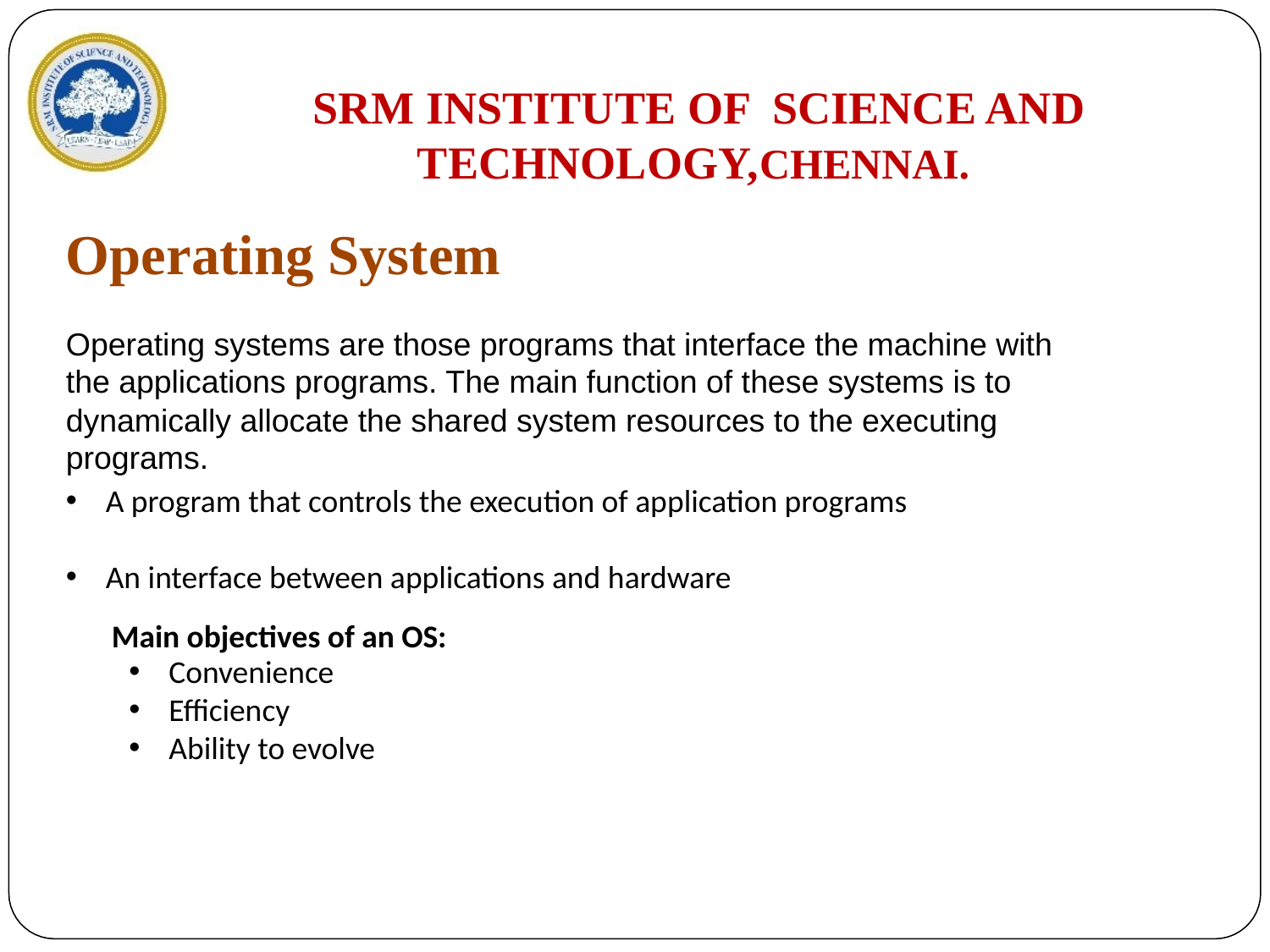

SRM INSTITUTE OF  SCIENCE AND TECHNOLOGY,CHENNAI.
Operating System

Operating systems are those programs that interface the machine with
the applications programs. The main function of these systems is to
dynamically allocate the shared system resources to the executing
programs.

A program that controls the execution of application programs

An interface between applications and hardware

Main objectives of an OS:
Convenience
Efficiency
Ability to evolve